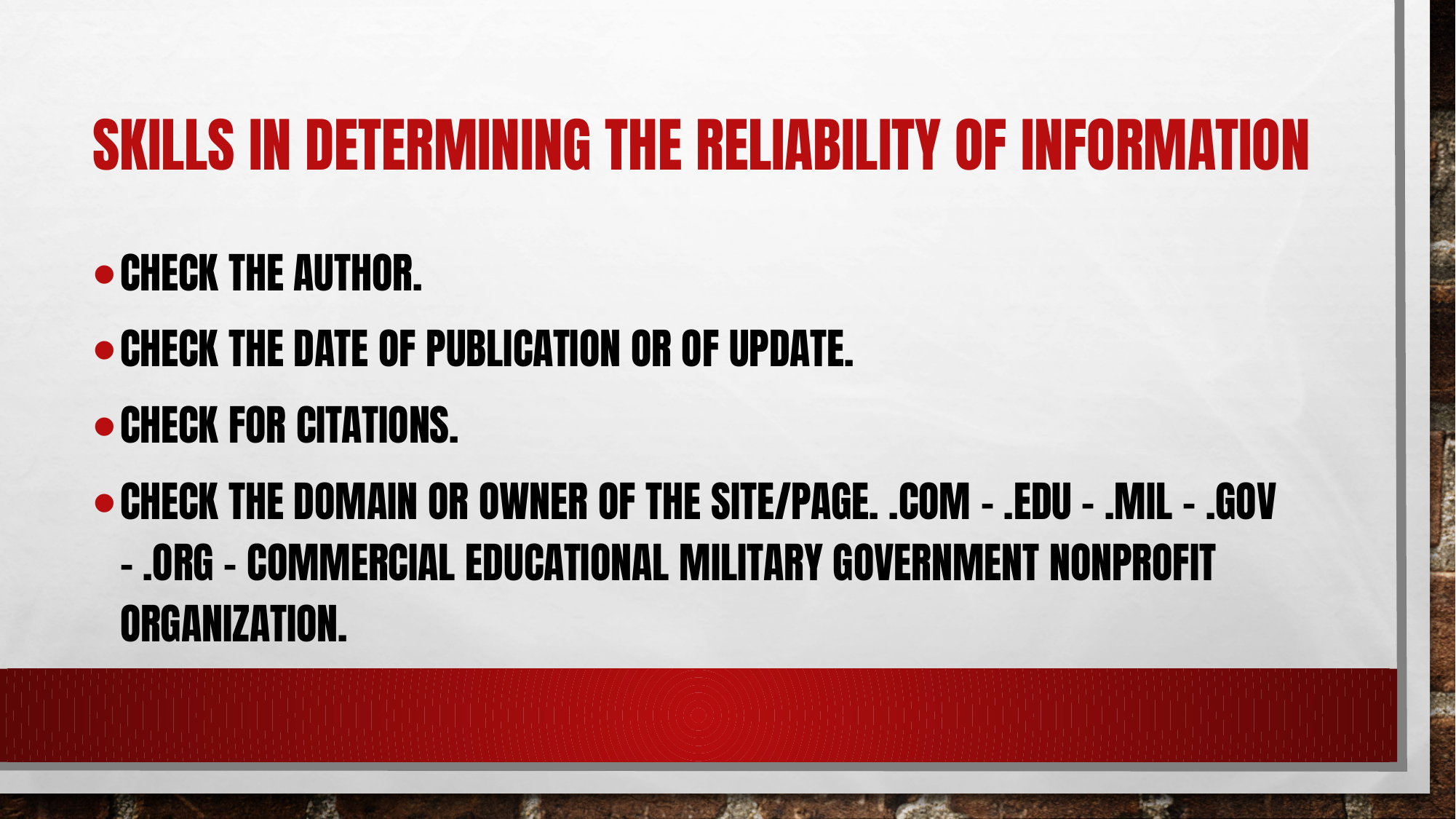

# Skills in determining the reliability of information
Check the author.
Check the date of publication or of update.
Check for citations.
Check the domain or owner of the site/page. .Com - .edu - .mil - .gov - .org – commercial educational military government nonprofit organization.